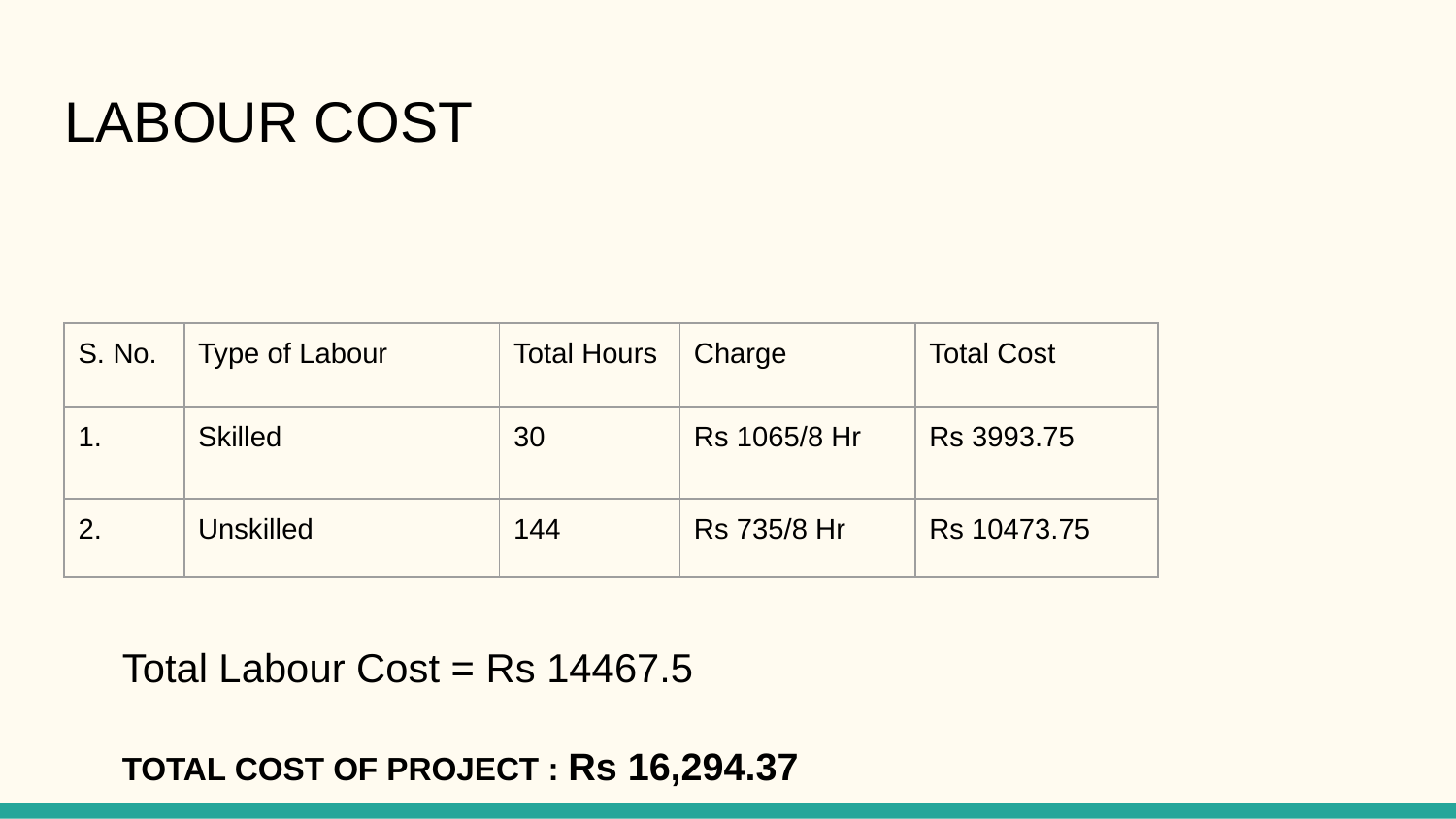

# LABOUR COST
| S. No. | Type of Labour | Total Hours | Charge | Total Cost |
| --- | --- | --- | --- | --- |
| 1. | Skilled | 30 | Rs 1065/8 Hr | Rs 3993.75 |
| 2. | Unskilled | 144 | Rs 735/8 Hr | Rs 10473.75 |

Total Labour Cost = Rs 14467.5

TOTAL COST OF PROJECT : Rs 16,294.37